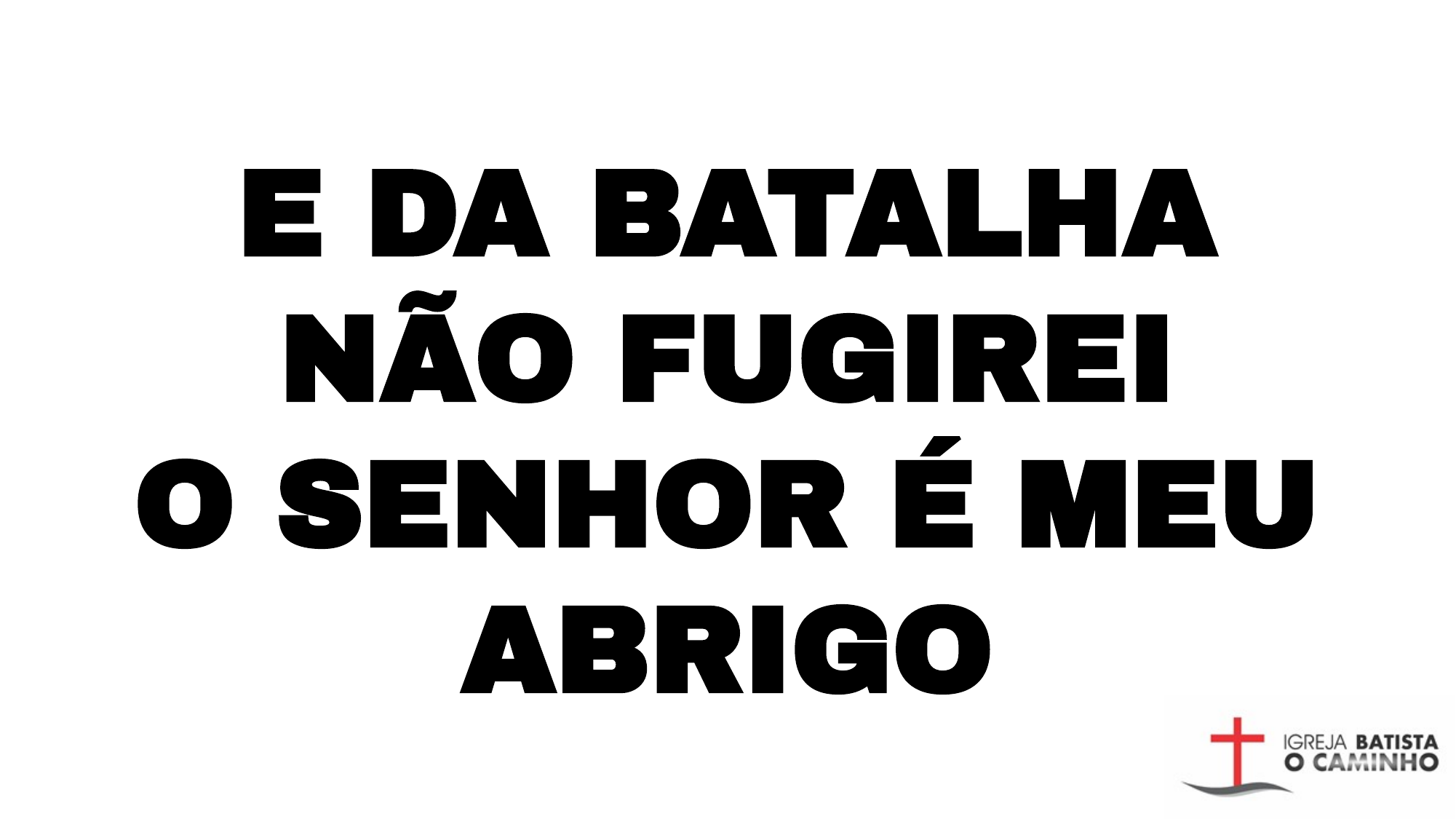

# E DA BATALHA NÃO FUGIREI O SENHOR É MEU ABRIGO